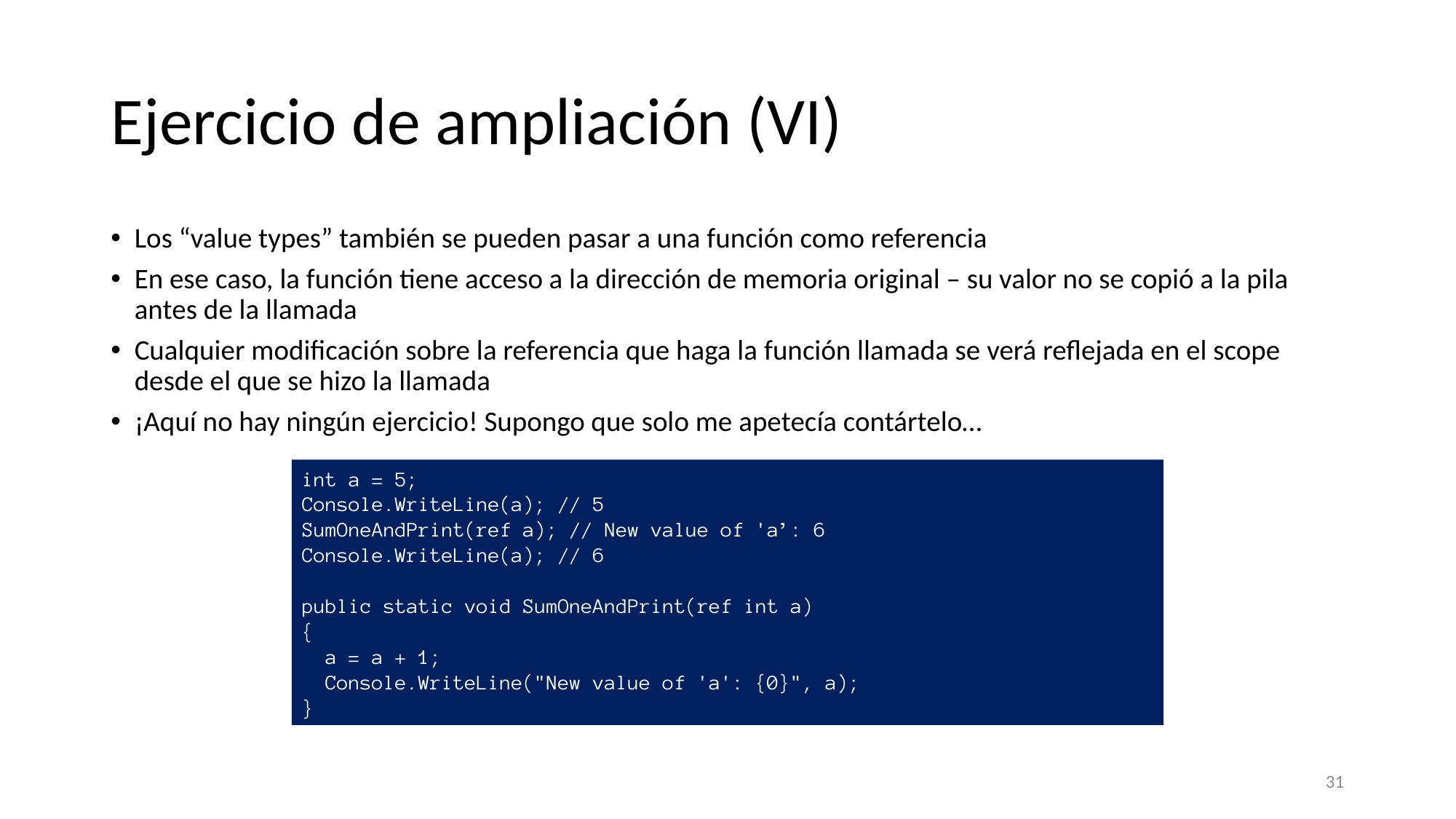

# Ejercicio de ampliación (VI)
Los “value types” también se pueden pasar a una función como referencia
En ese caso, la función tiene acceso a la dirección de memoria original – su valor no se copió a la pila antes de la llamada
Cualquier modificación sobre la referencia que haga la función llamada se verá reflejada en el scope desde el que se hizo la llamada
¡Aquí no hay ningún ejercicio! Supongo que solo me apetecía contártelo…
int a = 5;
Console.WriteLine(a); // 5
SumOneAndPrint(ref a); // New value of 'a’: 6
Console.WriteLine(a); // 6

public static void SumOneAndPrint(ref int a)
{
  a = a + 1;
  Console.WriteLine("New value of 'a': {0}", a);
}
31